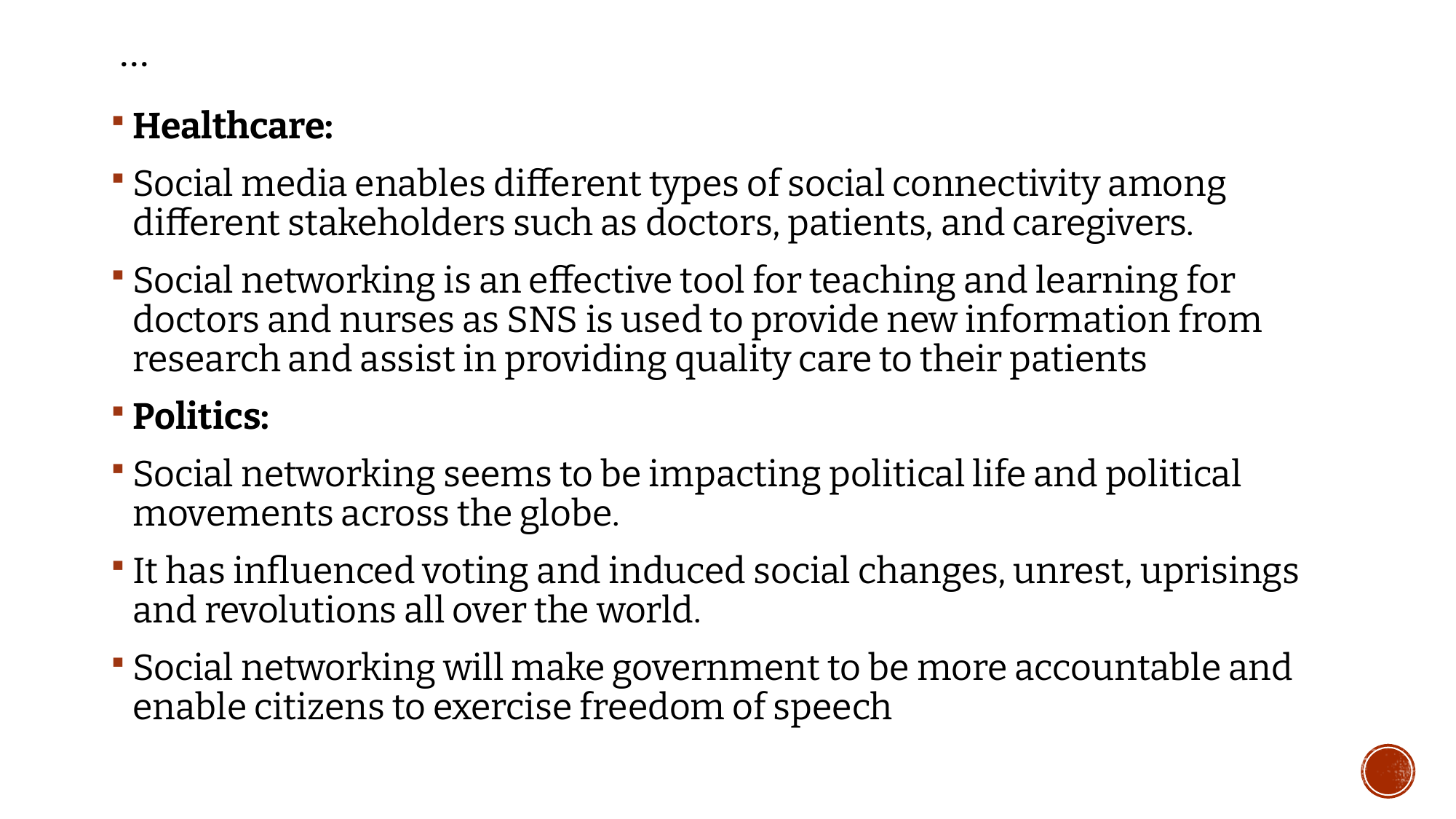

# …
Healthcare:
Social media enables different types of social connectivity among different stakeholders such as doctors, patients, and caregivers.
Social networking is an effective tool for teaching and learning for doctors and nurses as SNS is used to provide new information from research and assist in providing quality care to their patients
Politics:
Social networking seems to be impacting political life and political movements across the globe.
It has influenced voting and induced social changes, unrest, uprisings and revolutions all over the world.
Social networking will make government to be more accountable and enable citizens to exercise freedom of speech